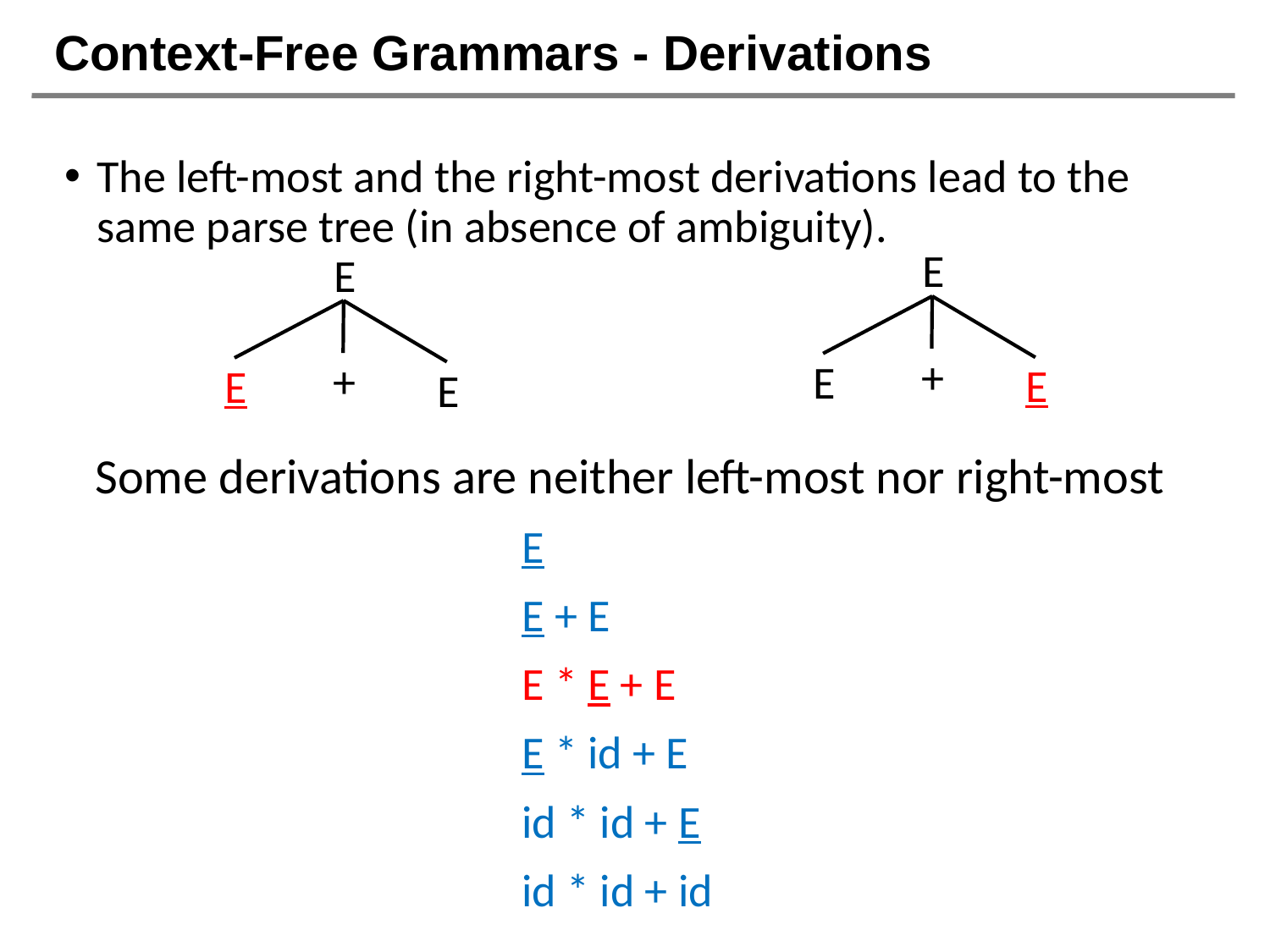

# Context-Free Grammars - Derivations
The left-most and the right-most derivations lead to the same parse tree (in absence of ambiguity).
E
+
E
E
E
+
E
E
Some derivations are neither left-most nor right-most
E
E + E
E * E + E
E * id + E
id * id + E
id * id + id